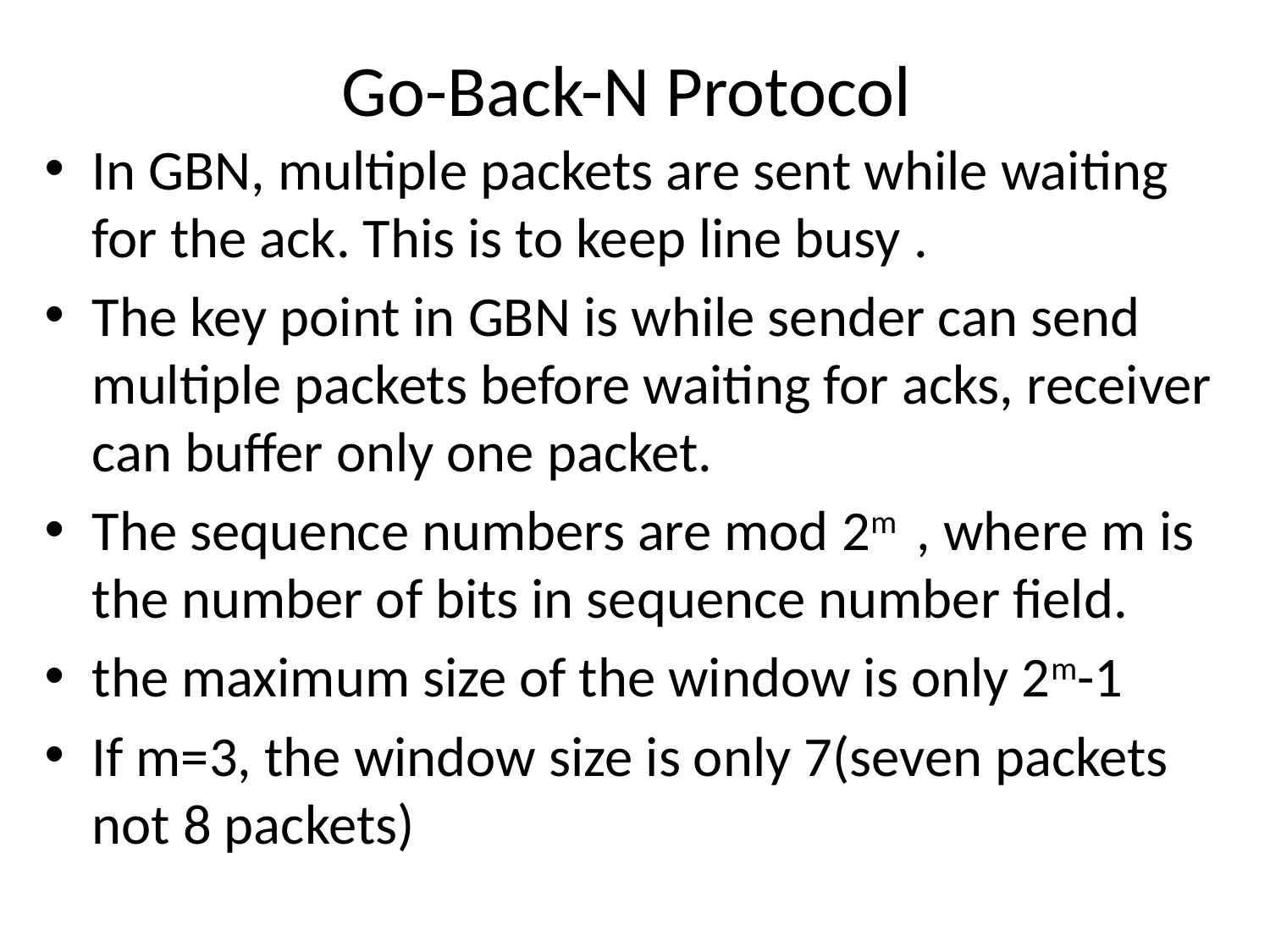

# Go-Back-N Protocol
In GBN, multiple packets are sent while waiting for the ack. This is to keep line busy .
The key point in GBN is while sender can send multiple packets before waiting for acks, receiver can buffer only one packet.
The sequence numbers are mod 2m  , where m is the number of bits in sequence number field.
the maximum size of the window is only 2m-1
If m=3, the window size is only 7(seven packets not 8 packets)